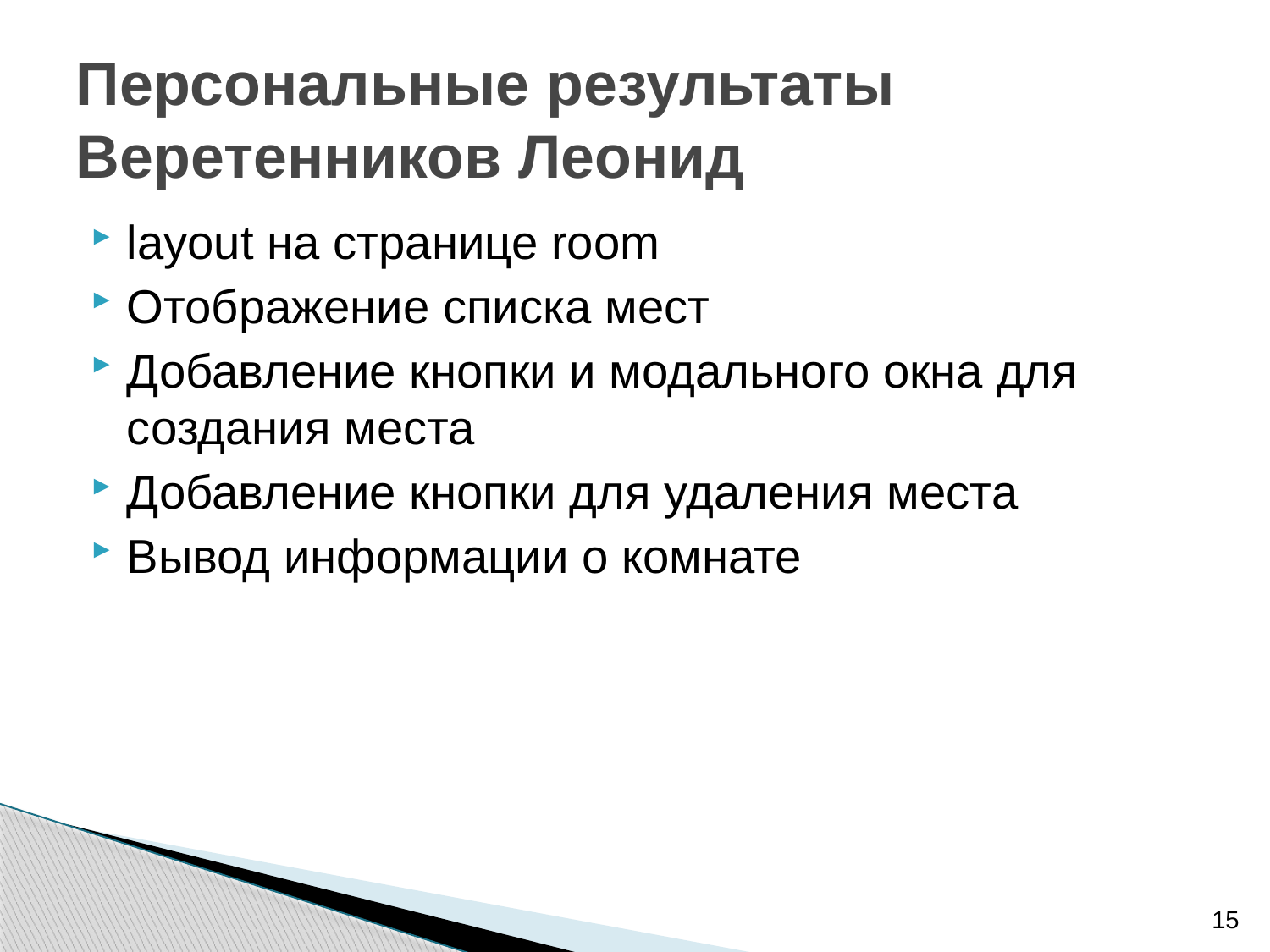

# Персональные результаты Веретенников Леонид
layout на странице room
Отображение списка мест
Добавление кнопки и модального окна для создания места
Добавление кнопки для удаления места
Вывод информации о комнате
15